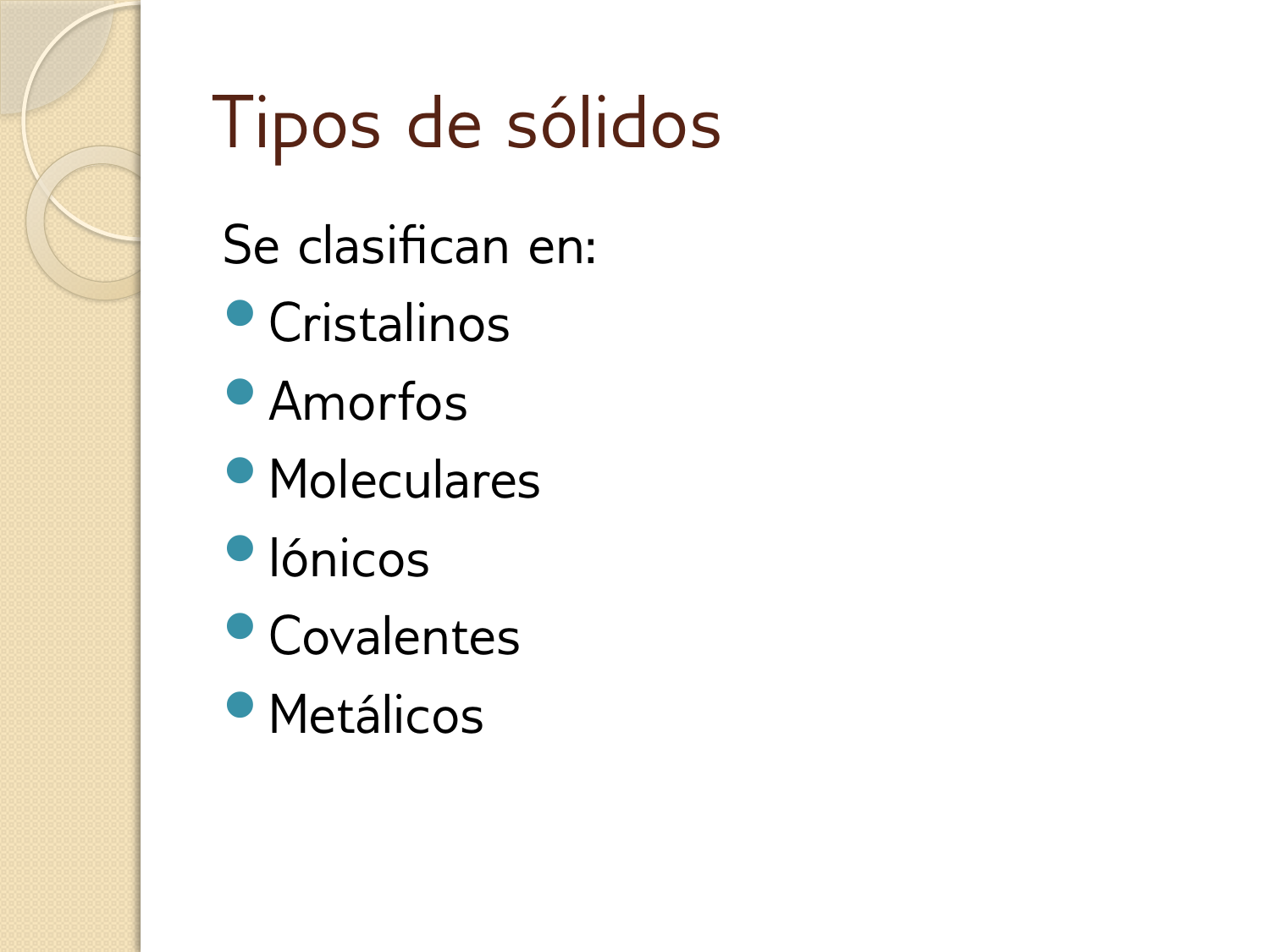

# Tipos de sólidos
Se clasifican en:
Cristalinos
Amorfos
Moleculares
Iónicos
Covalentes
Metálicos